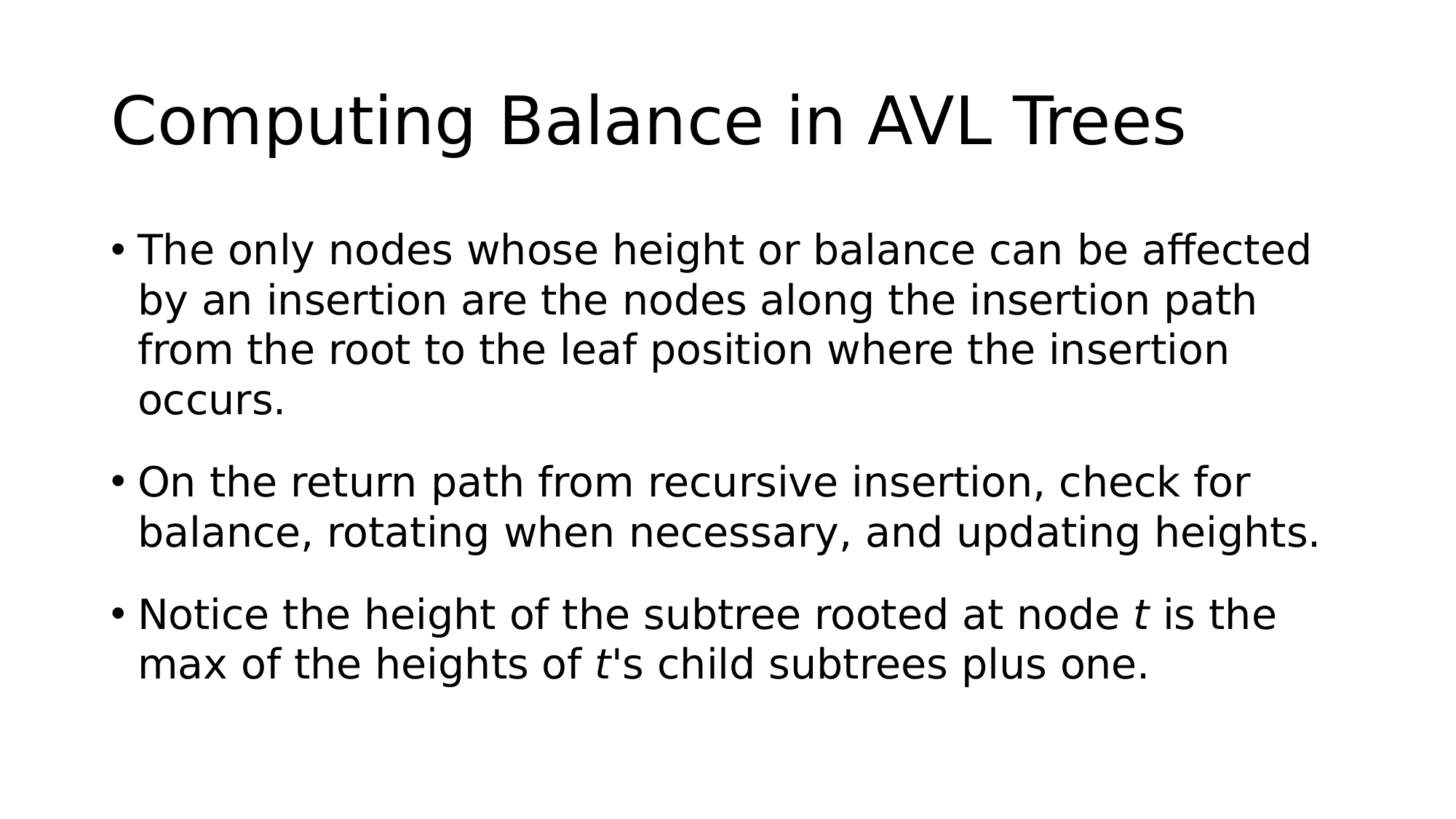

# Computing Balance in AVL Trees
The only nodes whose height or balance can be affected by an insertion are the nodes along the insertion path from the root to the leaf position where the insertion occurs.
On the return path from recursive insertion, check for balance, rotating when necessary, and updating heights.
Notice the height of the subtree rooted at node t is the max of the heights of t's child subtrees plus one.